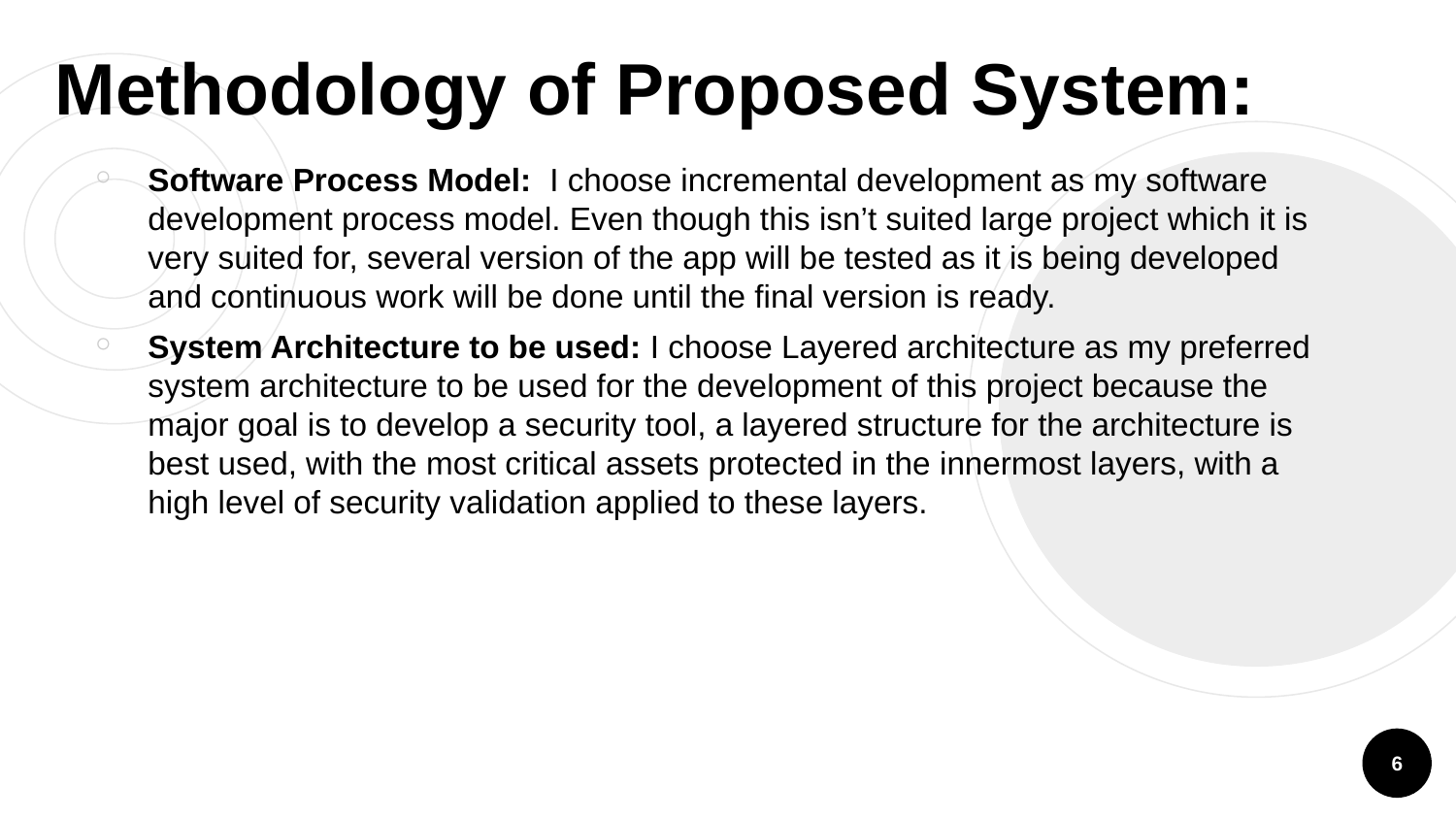

# Methodology of Proposed System:
Software Process Model:  I choose incremental development as my software development process model. Even though this isn’t suited large project which it is very suited for, several version of the app will be tested as it is being developed and continuous work will be done until the final version is ready.
System Architecture to be used: I choose Layered architecture as my preferred system architecture to be used for the development of this project because the major goal is to develop a security tool, a layered structure for the architecture is best used, with the most critical assets protected in the innermost layers, with a high level of security validation applied to these layers.

6